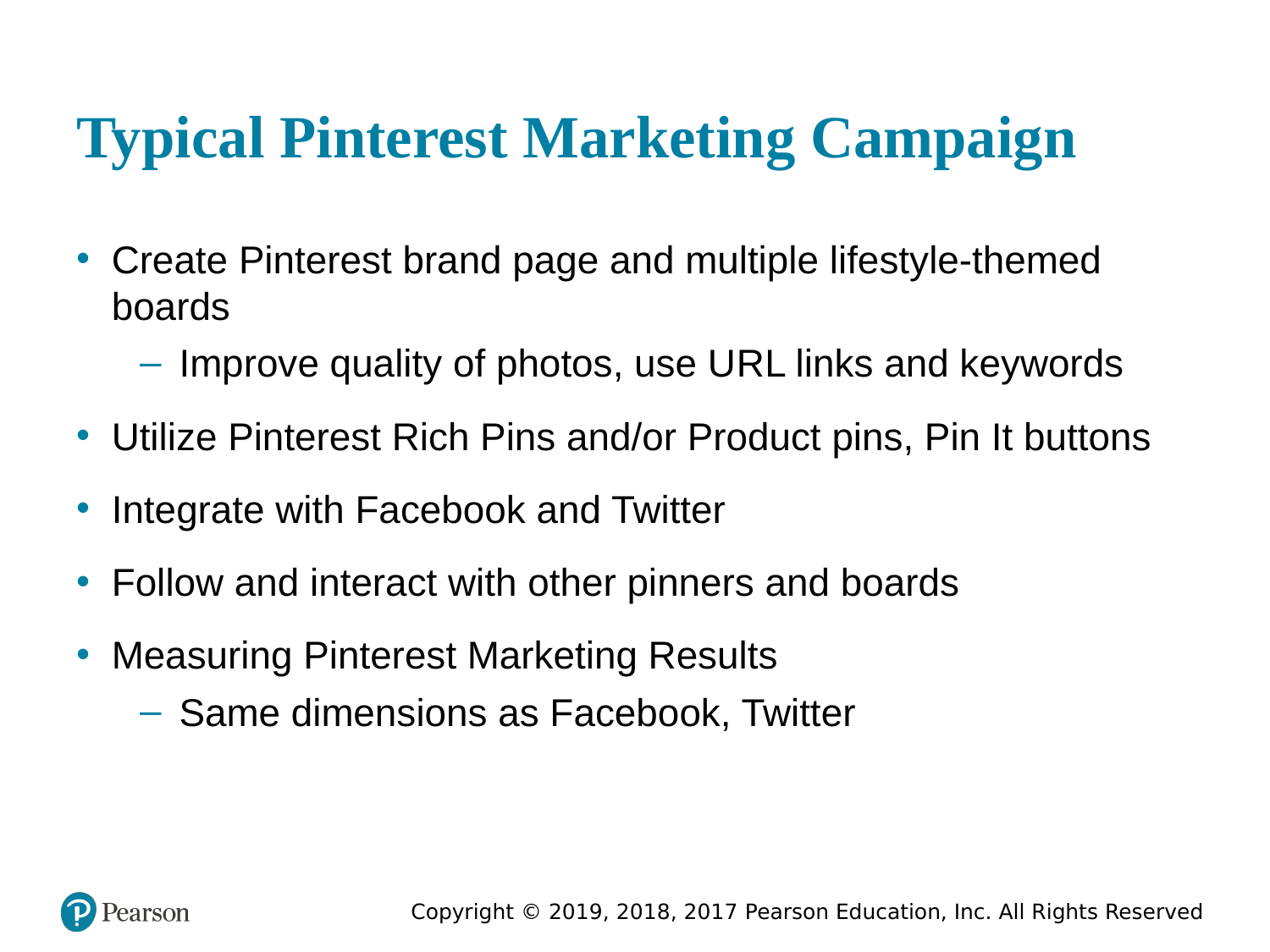

# Typical Pinterest Marketing Campaign
Create Pinterest brand page and multiple lifestyle-themed boards
Improve quality of photos, use U R L links and keywords
Utilize Pinterest Rich Pins and/or Product pins, Pin It buttons
Integrate with Facebook and Twitter
Follow and interact with other pinners and boards
Measuring Pinterest Marketing Results
Same dimensions as Facebook, Twitter